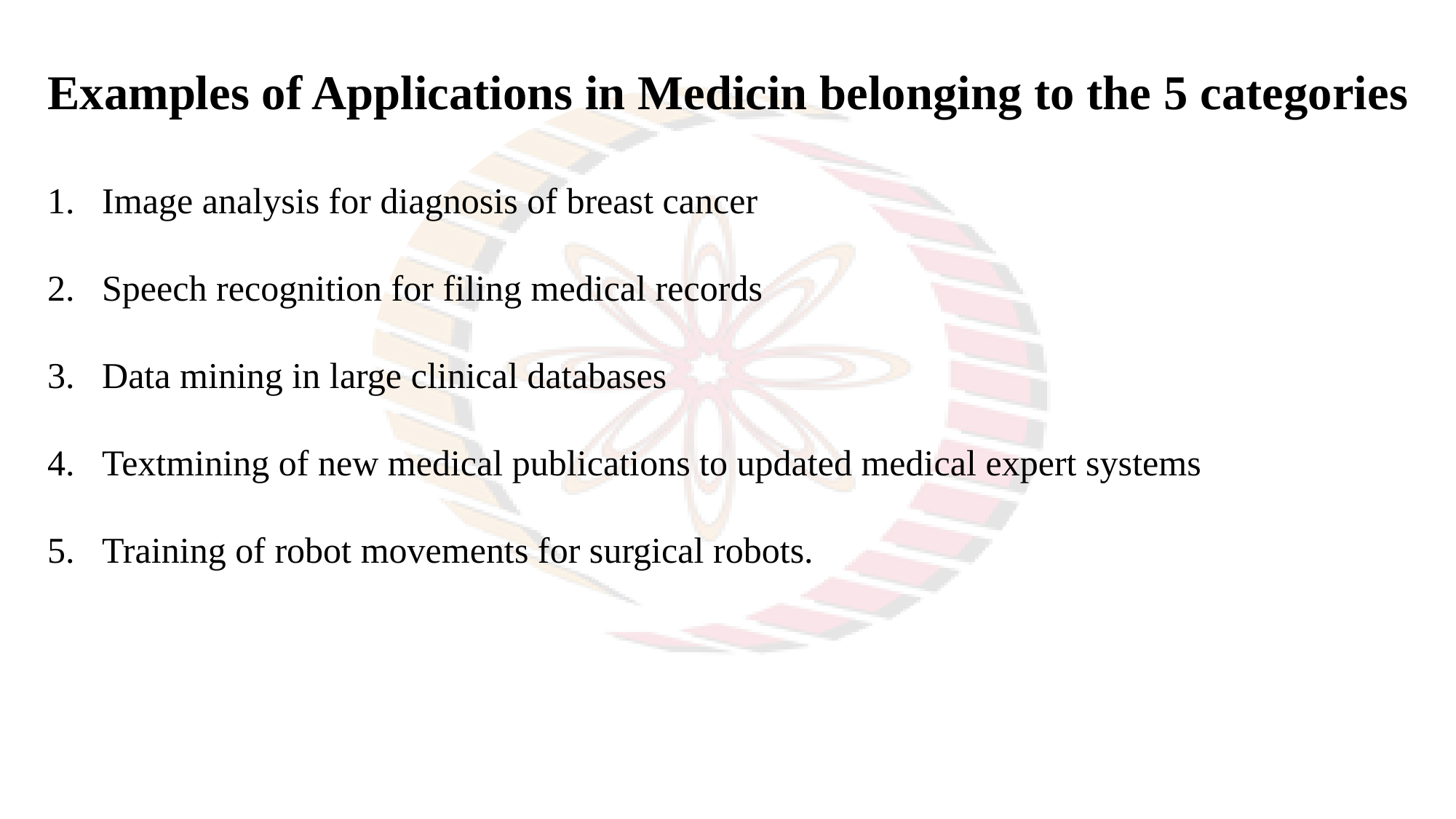

Examples of Applications in Medicin belonging to the 5 categories

Image analysis for diagnosis of breast cancer

Speech recognition for filing medical records

Data mining in large clinical databases

Textmining of new medical publications to updated medical expert systems

Training of robot movements for surgical robots.